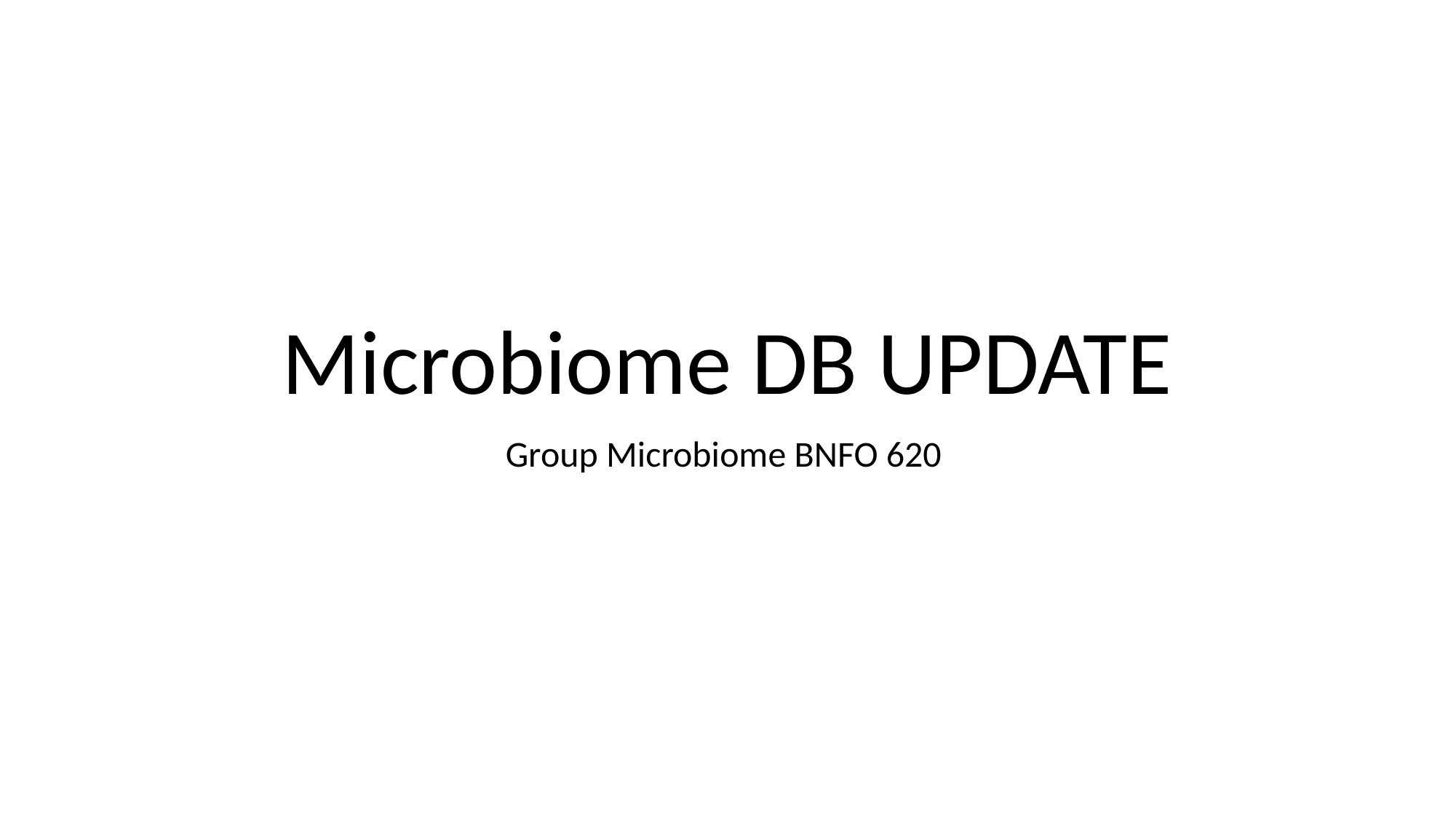

# Microbiome DB UPDATE
Group Microbiome BNFO 620